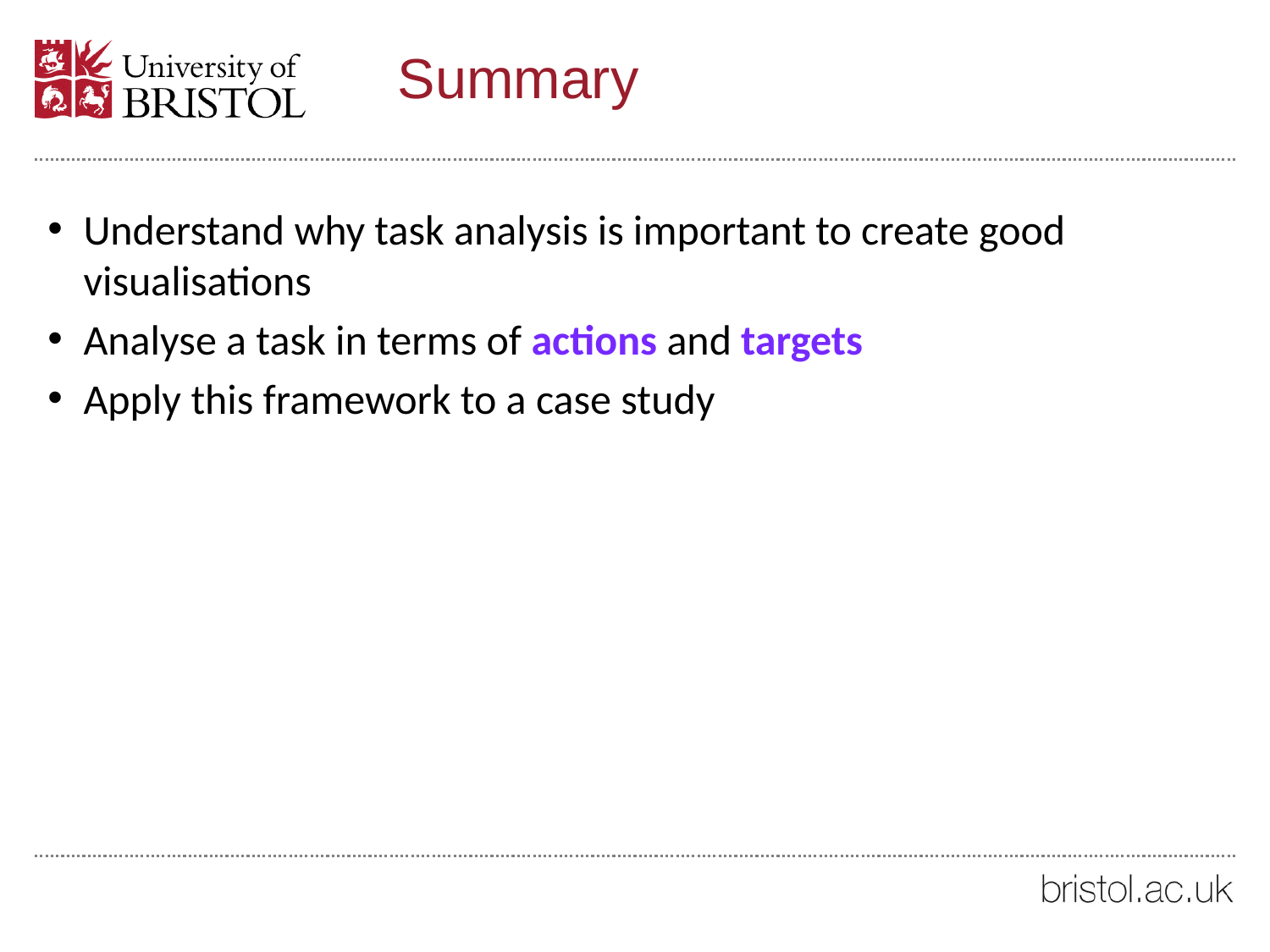

# Summary
Understand why task analysis is important to create good visualisations
Analyse a task in terms of actions and targets
Apply this framework to a case study